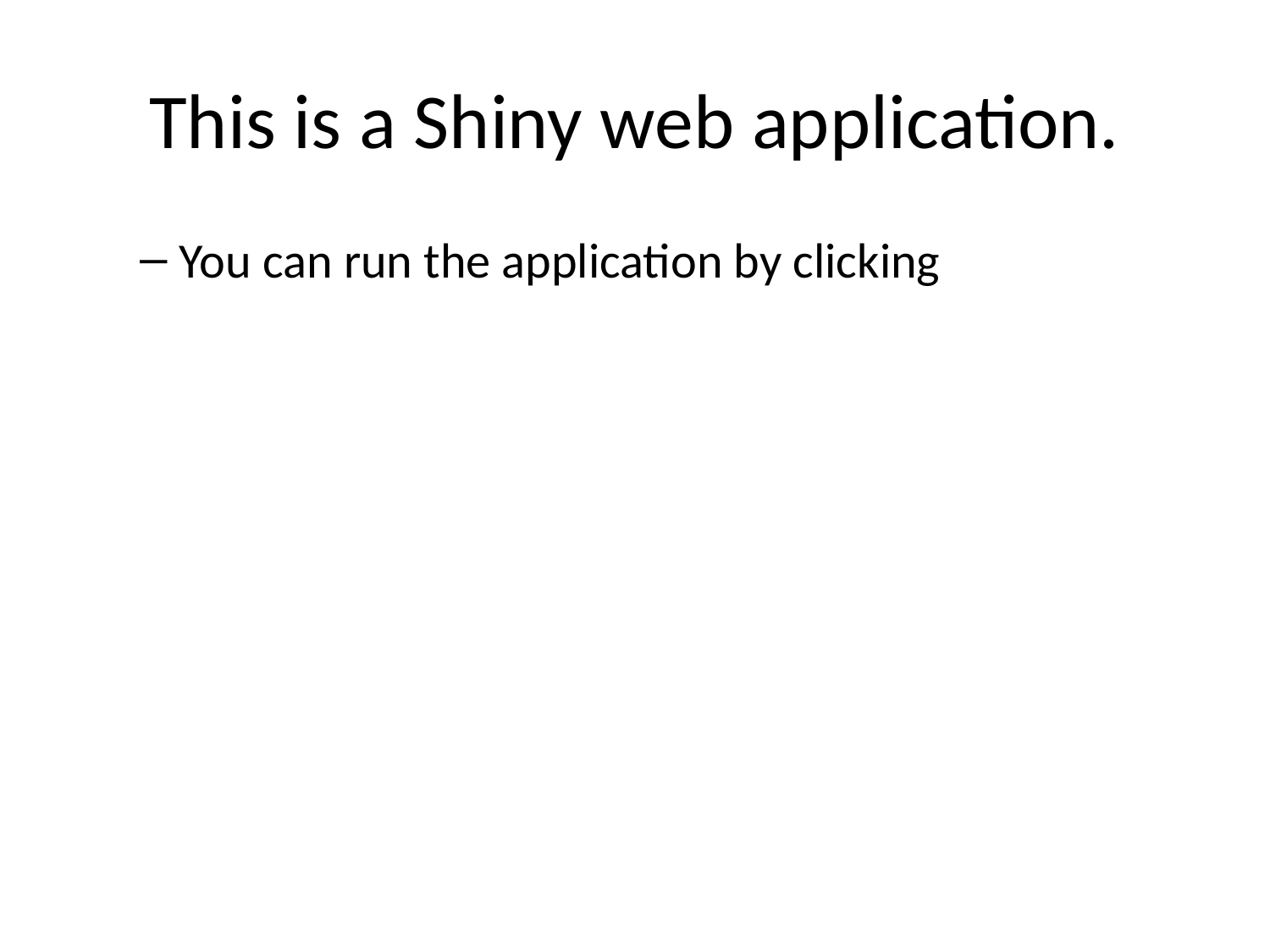

# This is a Shiny web application.
You can run the application by clicking